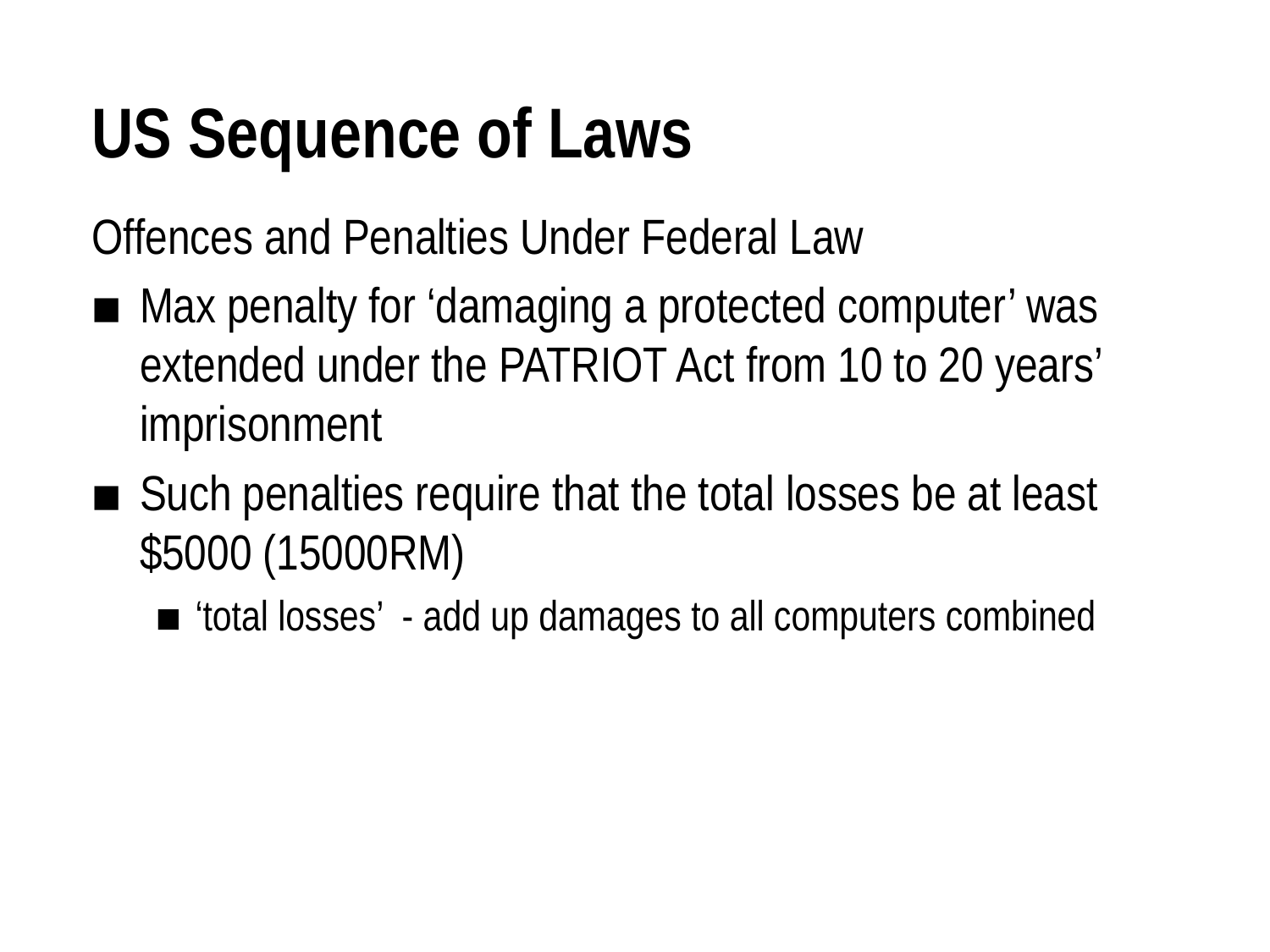

# US Sequence of Laws
Offences and Penalties Under Federal Law
Max penalty for ‘damaging a protected computer’ was extended under the PATRIOT Act from 10 to 20 years’ imprisonment
Such penalties require that the total losses be at least $5000 (15000RM)
‘total losses’  - add up damages to all computers combined
Laws against Computer Misuse